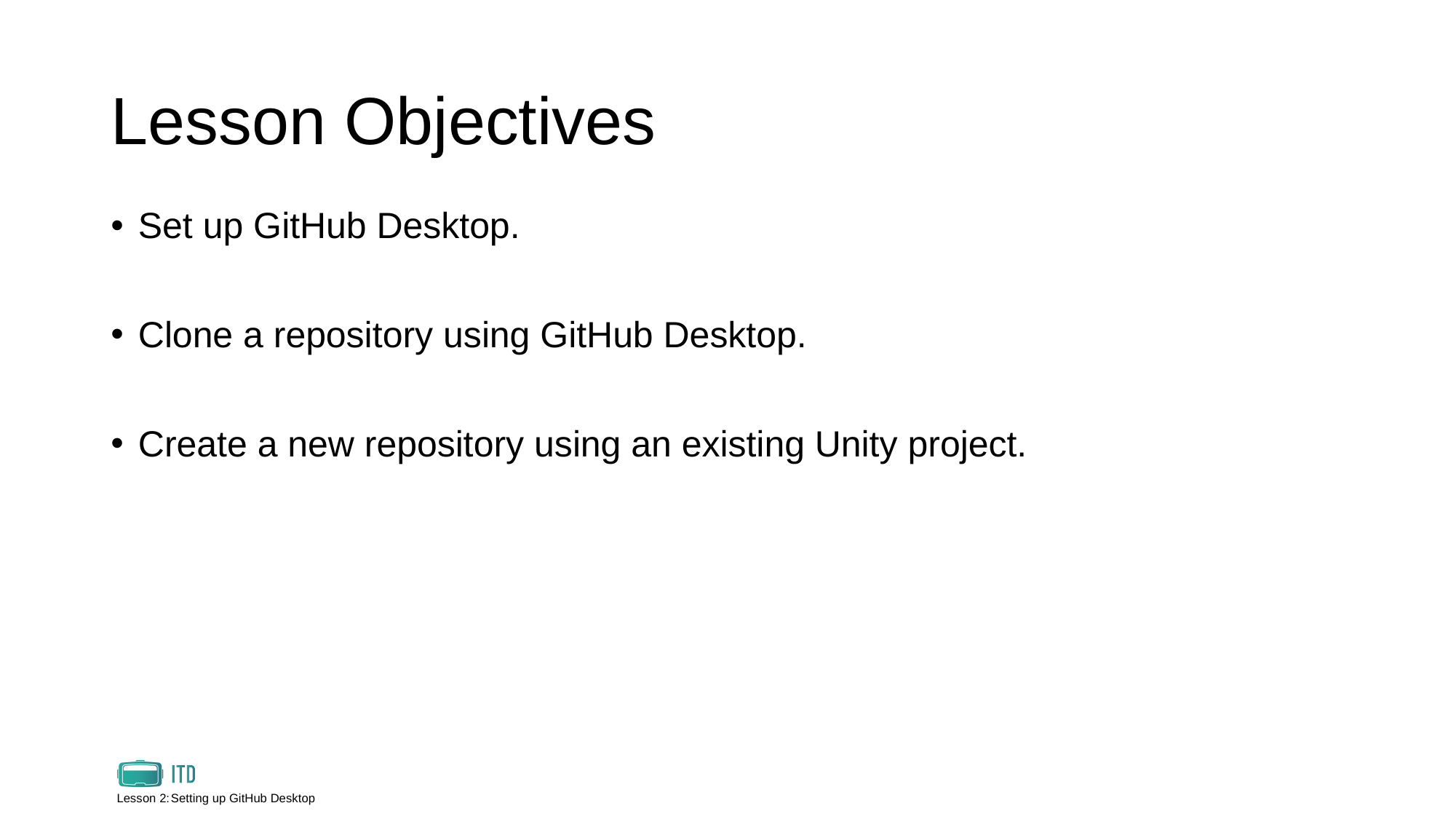

# Lesson Objectives
Set up GitHub Desktop.

Clone a repository using GitHub Desktop.

Create a new repository using an existing Unity project.